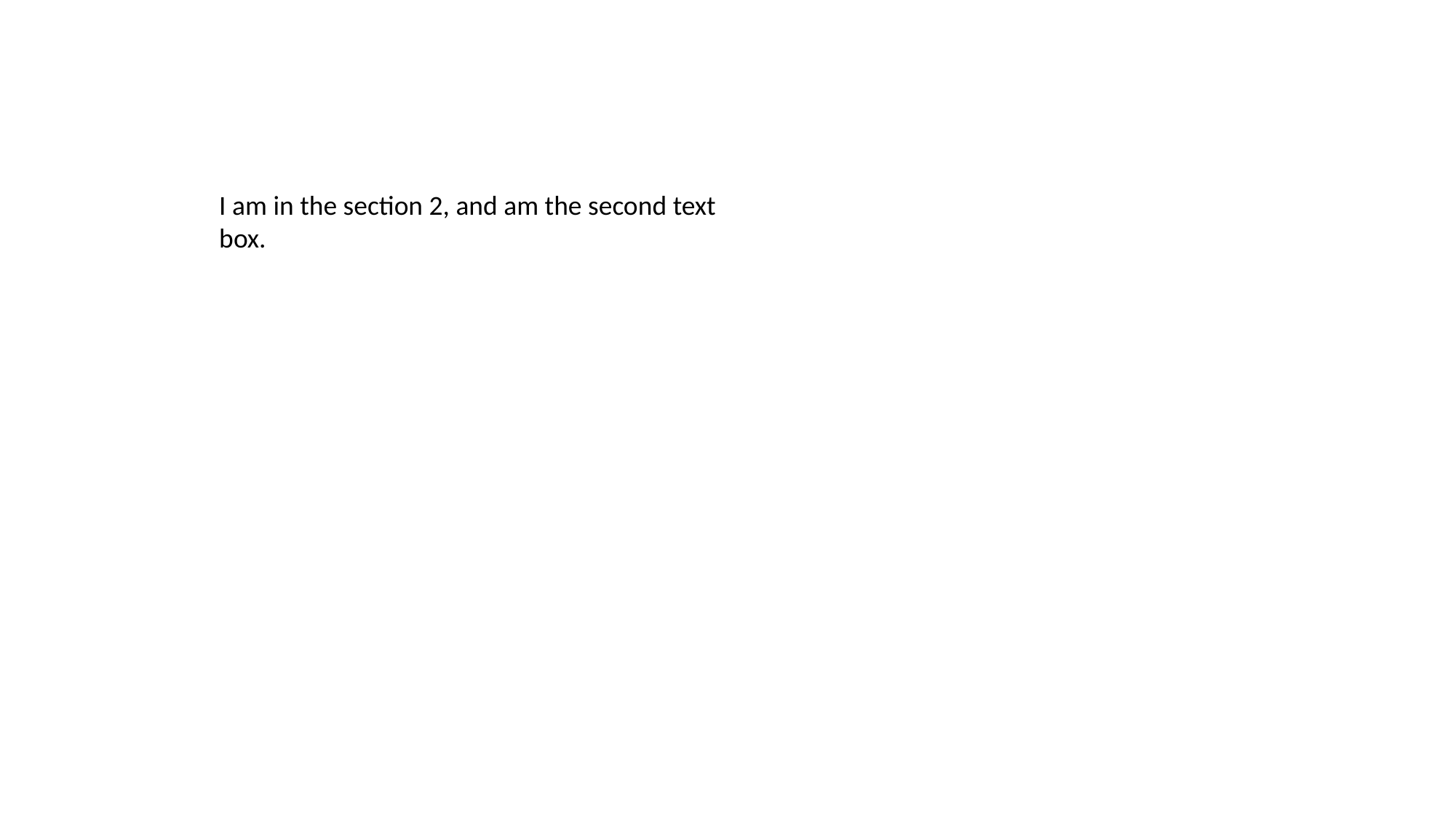

I am in the section 2, and am the second text box.